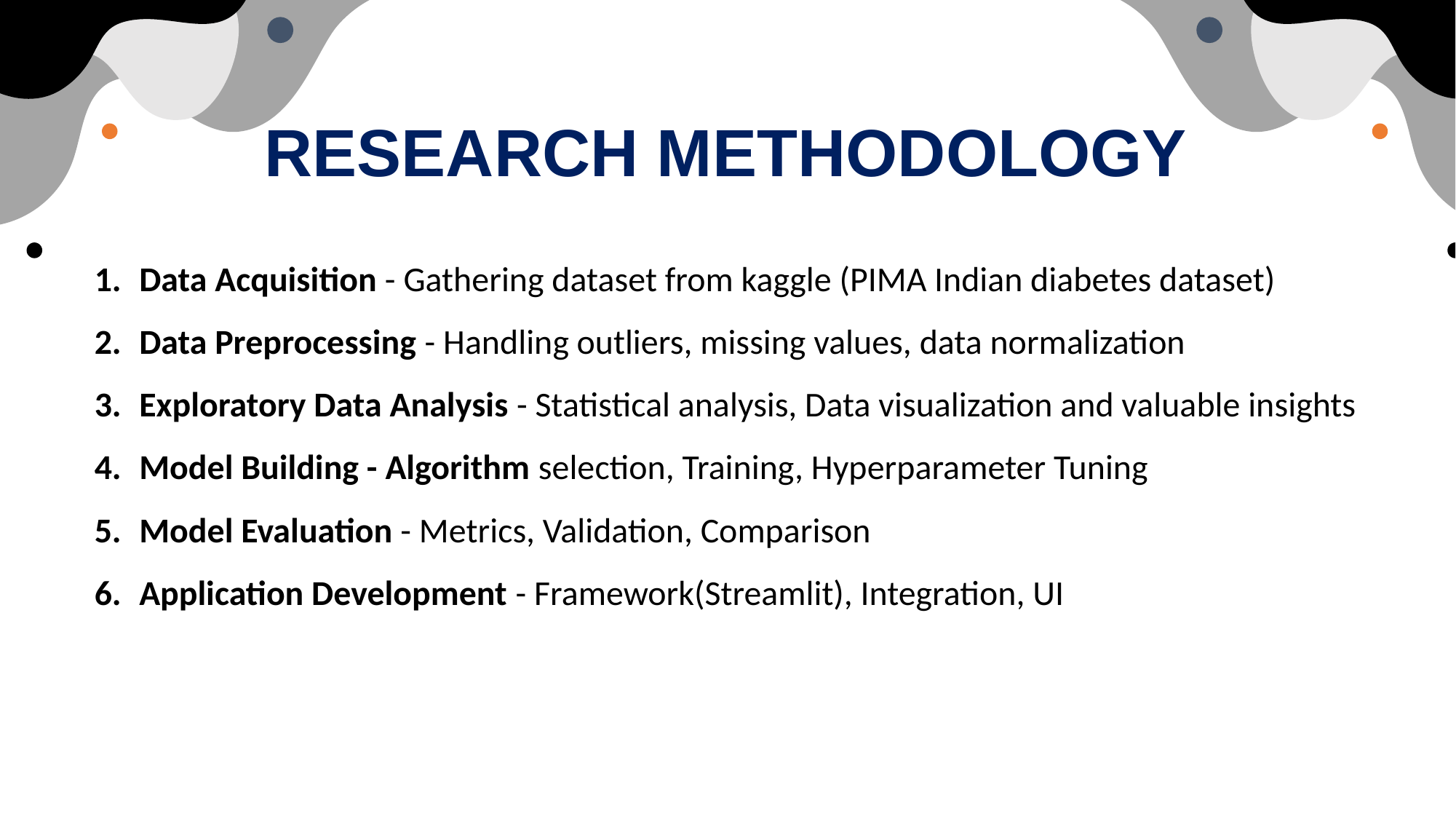

# RESEARCH METHODOLOGY
Data Acquisition - Gathering dataset from kaggle (PIMA Indian diabetes dataset)
Data Preprocessing - Handling outliers, missing values, data normalization
Exploratory Data Analysis - Statistical analysis, Data visualization and valuable insights
Model Building - Algorithm selection, Training, Hyperparameter Tuning
Model Evaluation - Metrics, Validation, Comparison
Application Development - Framework(Streamlit), Integration, UI